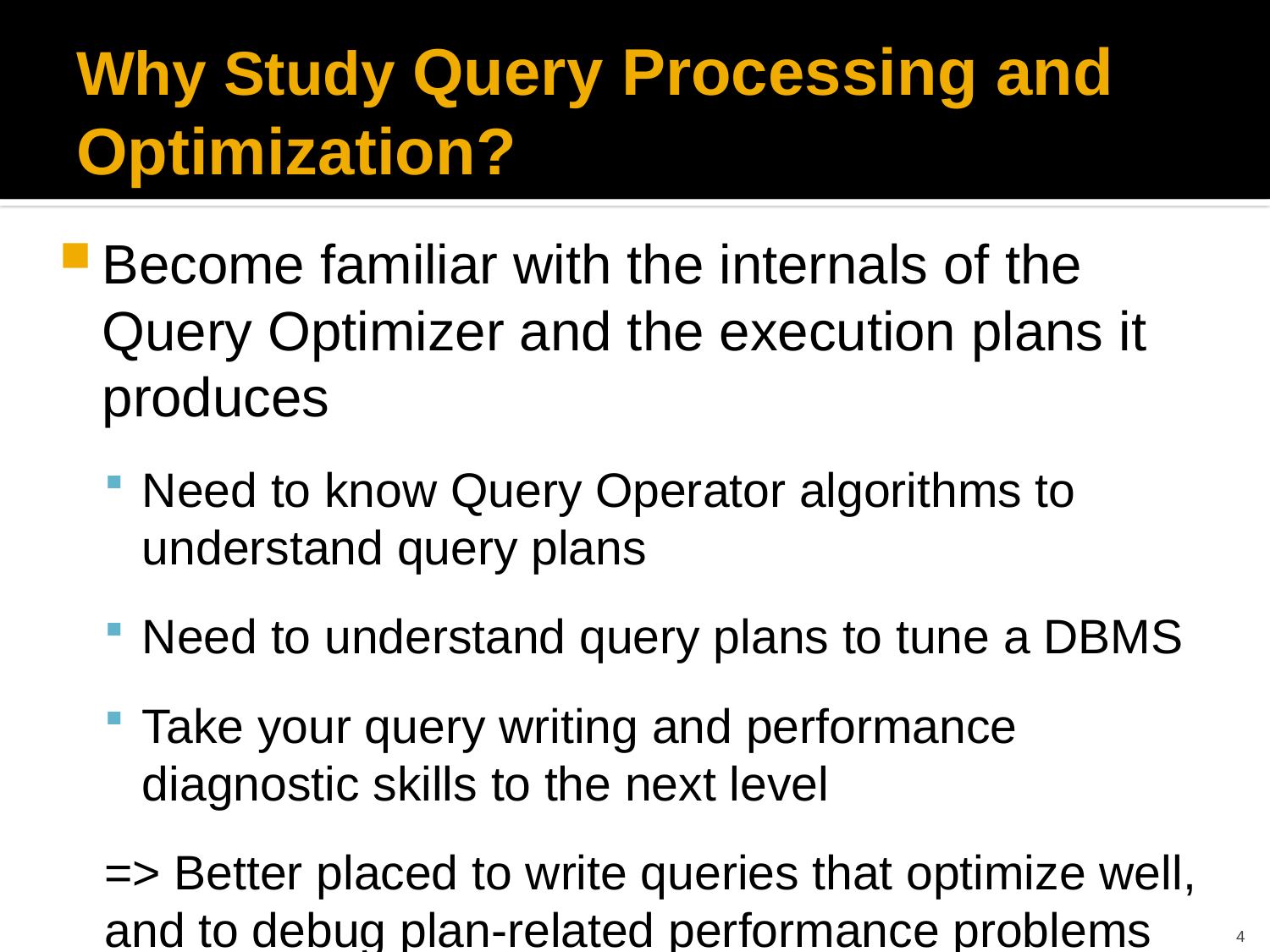

# Why Study Query Processing and Optimization?
Become familiar with the internals of the Query Optimizer and the execution plans it produces
Need to know Query Operator algorithms to understand query plans
Need to understand query plans to tune a DBMS
Take your query writing and performance diagnostic skills to the next level
=> Better placed to write queries that optimize well, and to debug plan-related performance problems
4